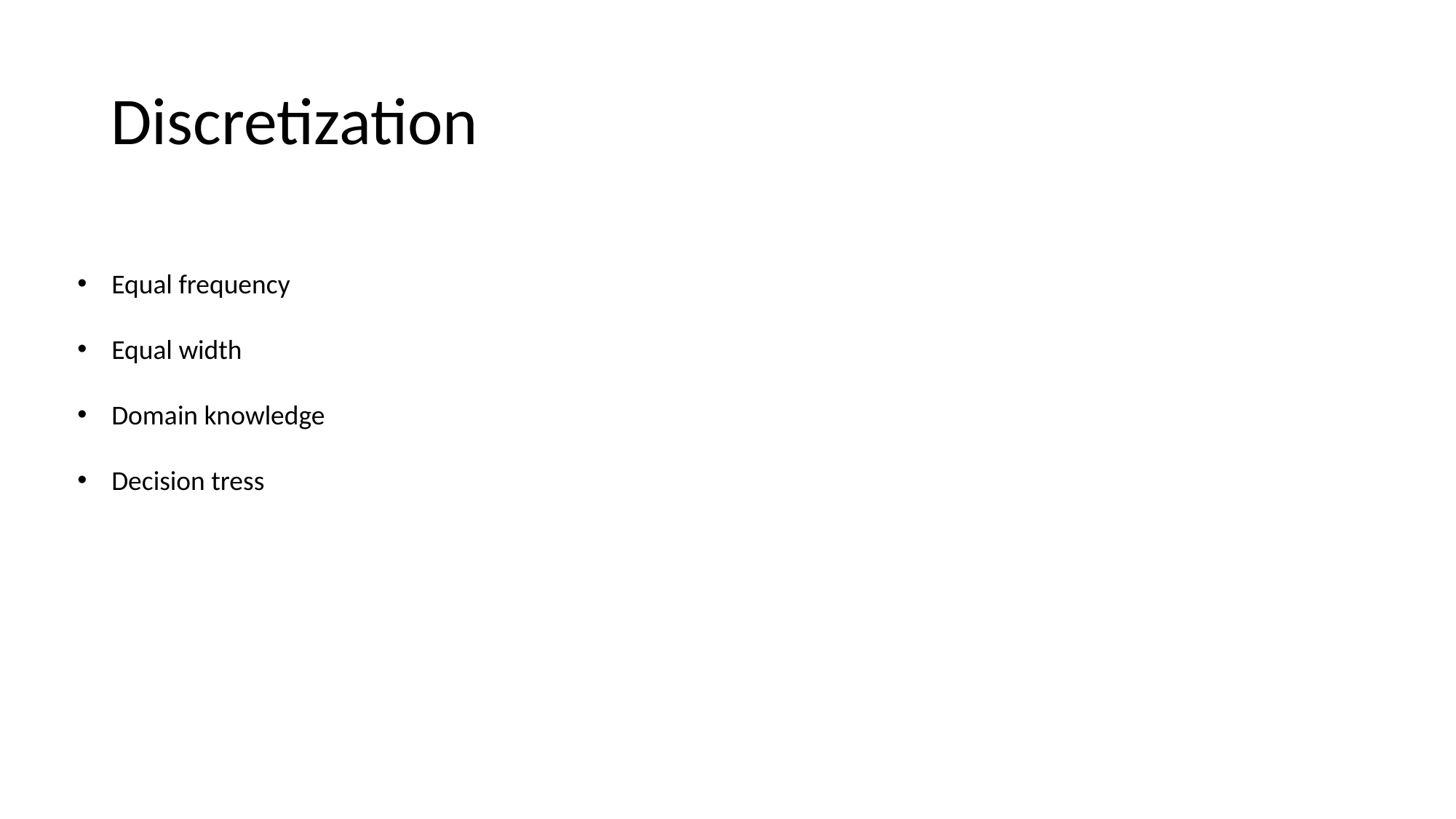

# Discretization
Equal frequency

Equal width

Domain knowledge

Decision tress